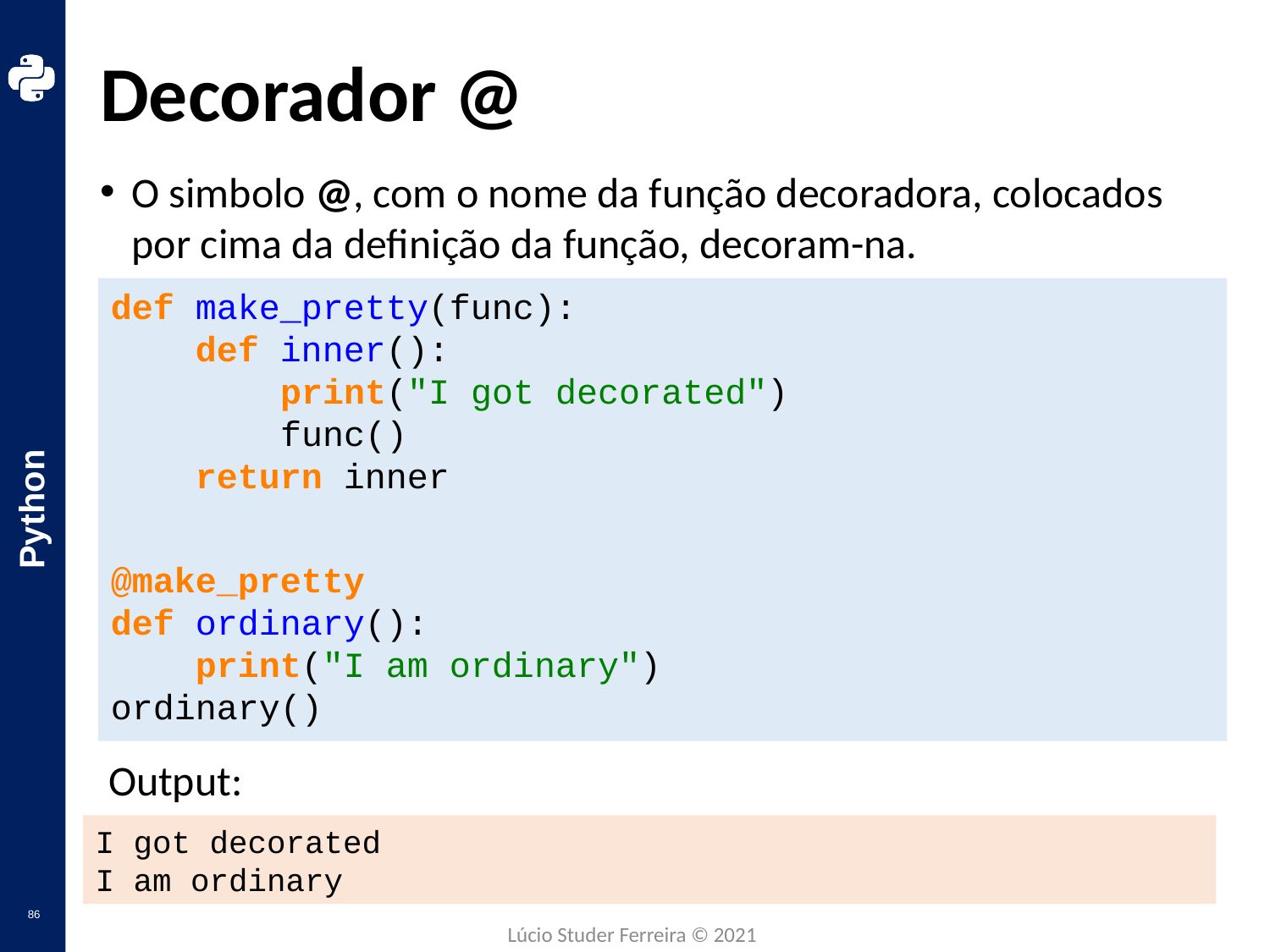

# Decorador @
O simbolo @, com o nome da função decoradora, colocados por cima da definição da função, decoram-na.
def make_pretty(func):
    def inner():
        print("I got decorated")
        func()
    return inner

@make_pretty
def ordinary():
    print("I am ordinary")
ordinary()
Output:
I got decorated
I am ordinary